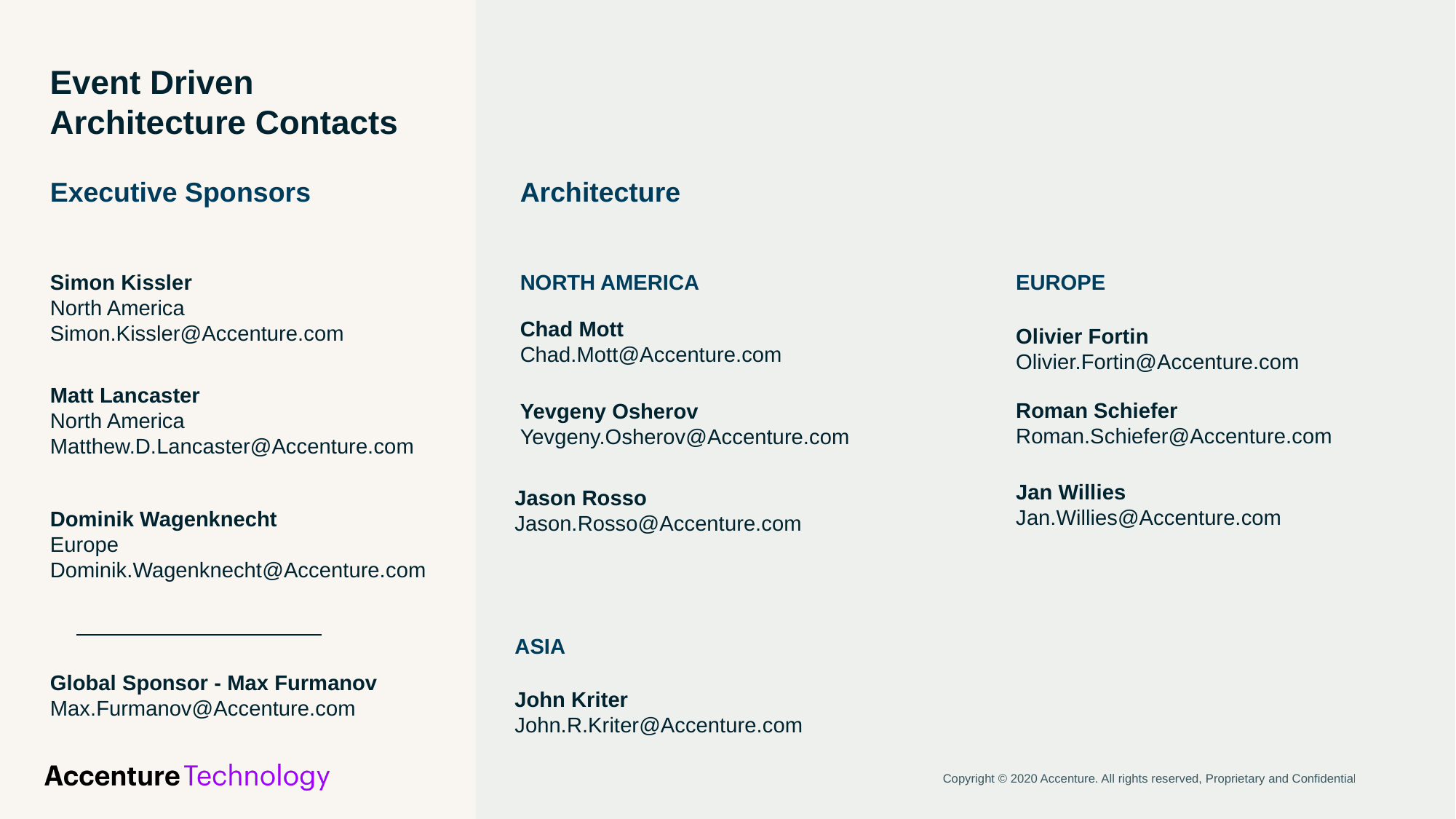

# Event Driven Architecture Contacts
Executive Sponsors
Architecture
Simon Kissler
North America
Simon.Kissler@Accenture.com
NORTH AMERICA
EUROPE
Chad Mott
Chad.Mott@Accenture.com
Olivier Fortin
Olivier.Fortin@Accenture.com
Matt Lancaster
North America
Matthew.D.Lancaster@Accenture.com
Roman Schiefer
Roman.Schiefer@Accenture.com
Yevgeny Osherov
Yevgeny.Osherov@Accenture.com
Jan Willies
Jan.Willies@Accenture.com
Jason Rosso
Jason.Rosso@Accenture.com
Dominik Wagenknecht
Europe
Dominik.Wagenknecht@Accenture.com
ASIA
Global Sponsor - Max Furmanov
Max.Furmanov@Accenture.com
John Kriter
John.R.Kriter@Accenture.com
30